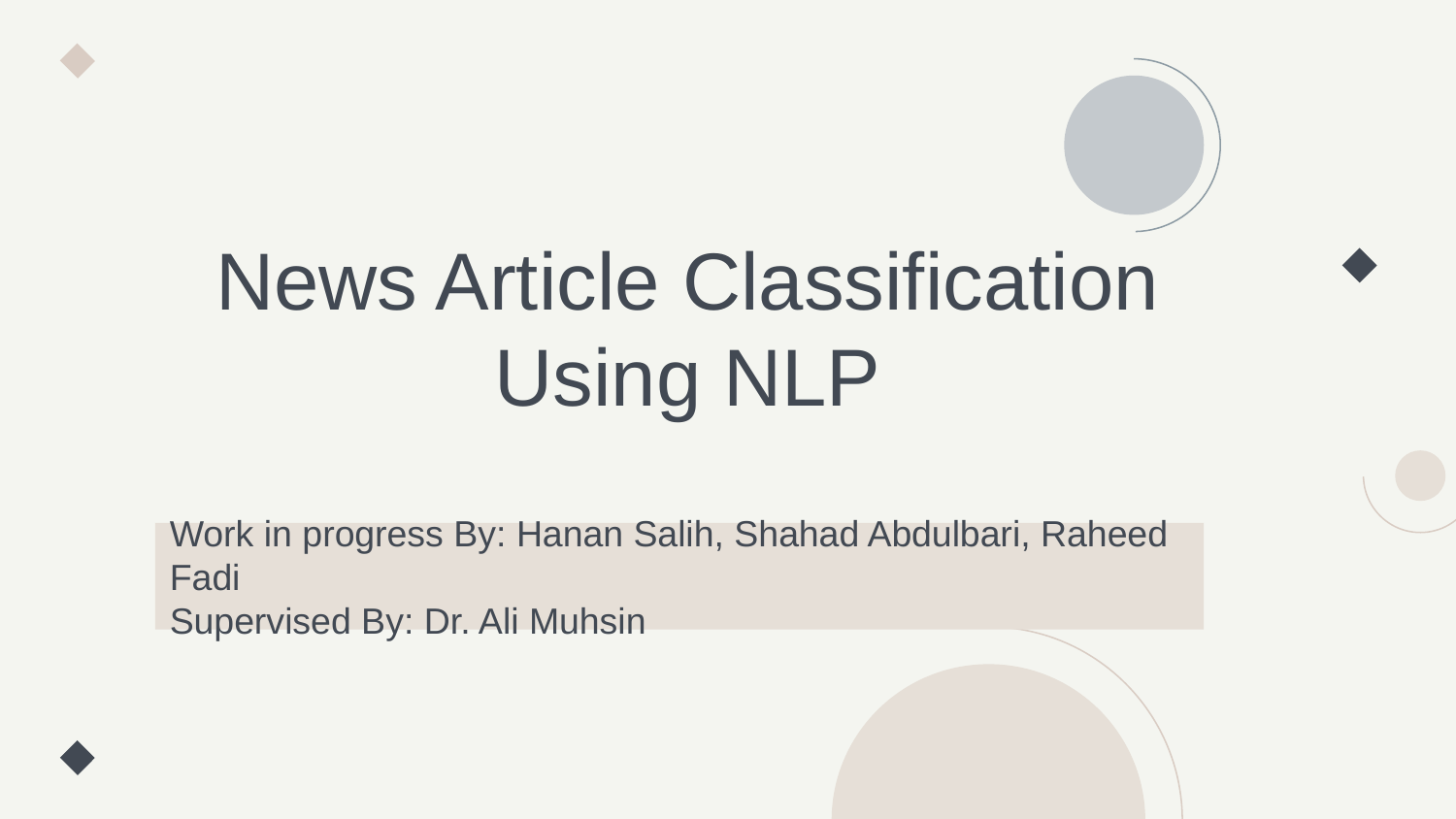

# News Article Classification Using NLP
Work in progress By: Hanan Salih, Shahad Abdulbari, Raheed Fadi
Supervised By: Dr. Ali Muhsin